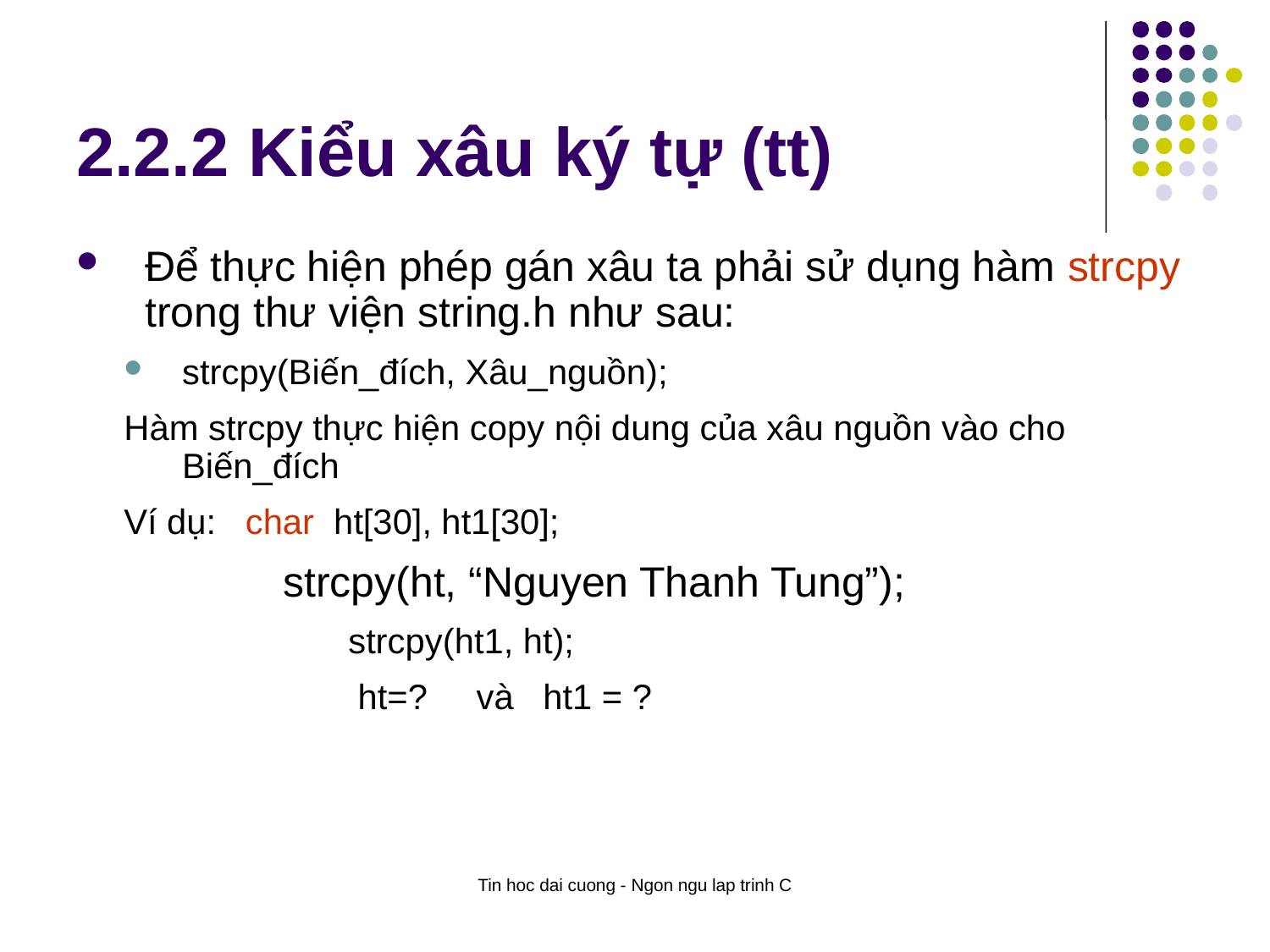

# 2.2.2 Kiểu xâu ký tự (tt)
Để thực hiện phép gán xâu ta phải sử dụng hàm strcpy trong thư viện string.h như sau:
strcpy(Biến_đích, Xâu_nguồn);
Hàm strcpy thực hiện copy nội dung của xâu nguồn vào cho Biến_đích
Ví dụ:   char  ht[30], ht1[30];
	           strcpy(ht, “Nguyen Thanh Tung”);
		    strcpy(ht1, ht);
		     ht=?     và   ht1 = ?
Tin hoc dai cuong - Ngon ngu lap trinh C